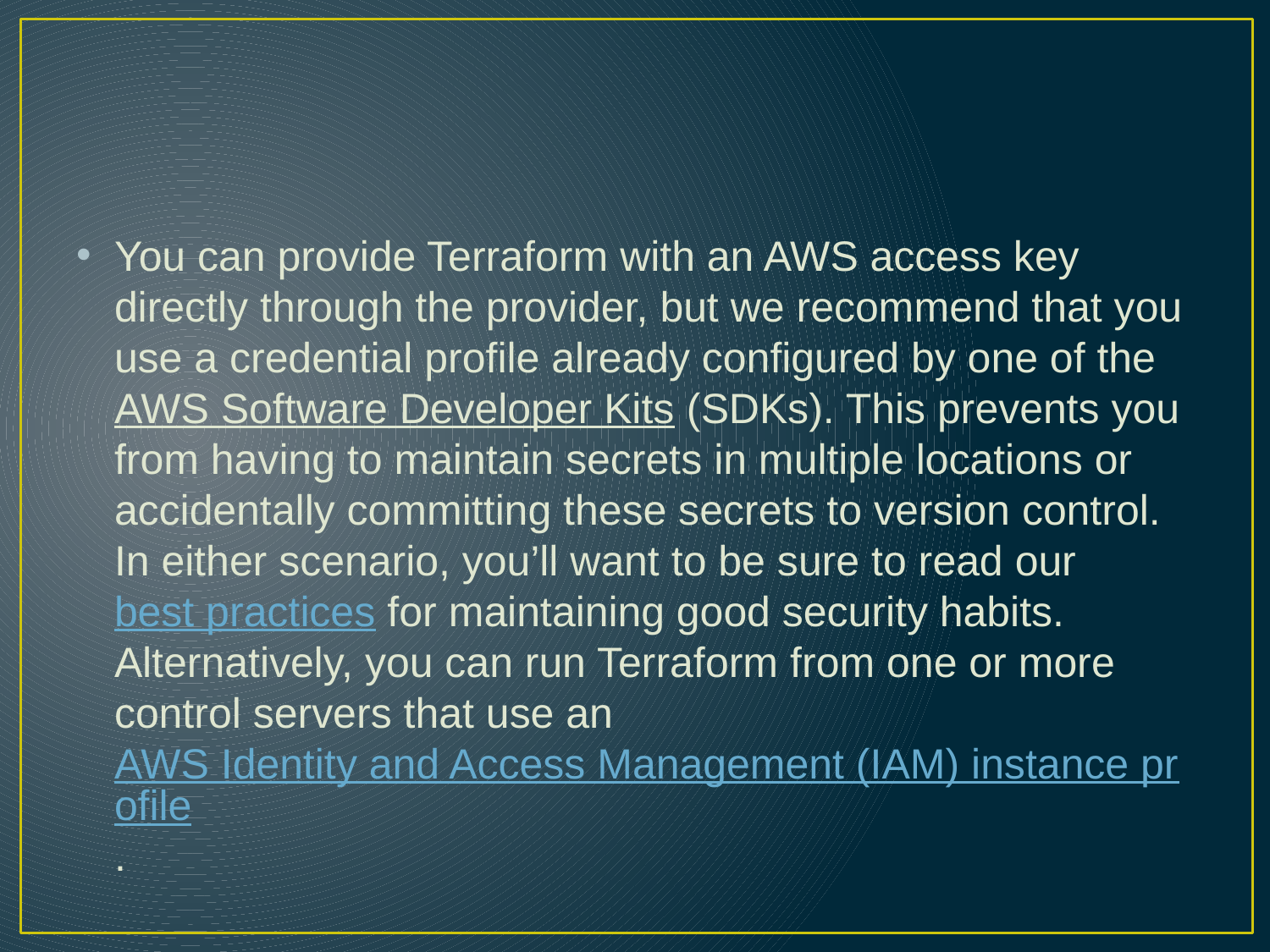

#
You can provide Terraform with an AWS access key directly through the provider, but we recommend that you use a credential profile already configured by one of the AWS Software Developer Kits (SDKs). This prevents you from having to maintain secrets in multiple locations or accidentally committing these secrets to version control. In either scenario, you’ll want to be sure to read our best practices for maintaining good security habits. Alternatively, you can run Terraform from one or more control servers that use an AWS Identity and Access Management (IAM) instance profile.